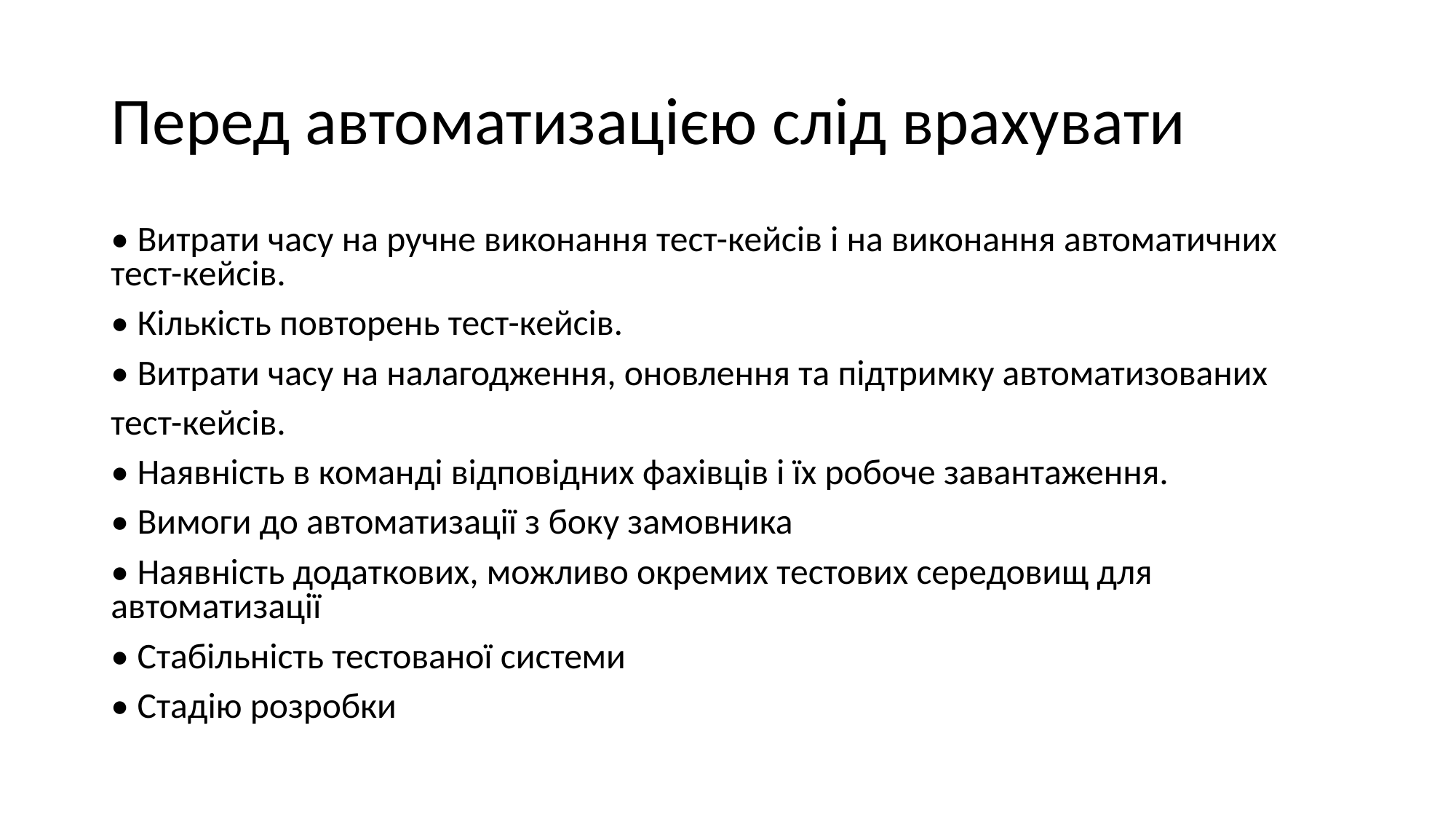

# Перед автоматизацією слід врахувати
• Витрати часу на ручне виконання тест-кейсів і на виконання автоматичних тест-кейсів.
• Кількість повторень тест-кейсів.
• Витрати часу на налагодження, оновлення та підтримку автоматизованих
тест-кейсів.
• Наявність в команді відповідних фахівців і їх робоче завантаження.
• Вимоги до автоматизації з боку замовника
• Наявність додаткових, можливо окремих тестових середовищ для автоматизації
• Стабільність тестованої системи
• Стадію розробки